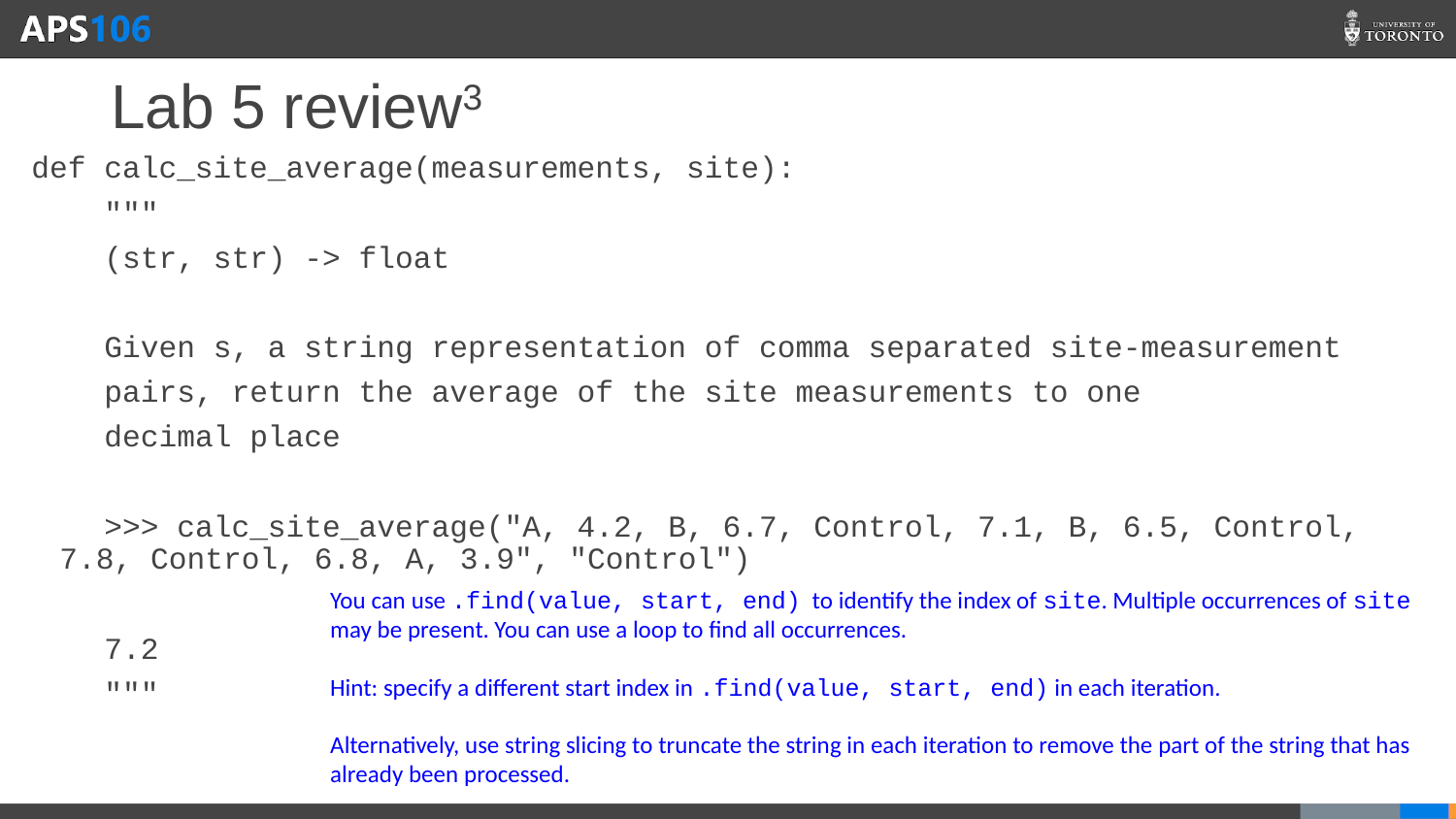

# Lab 5 review3
def calc_site_average(measurements, site):
    """
    (str, str) -> float

    Given s, a string representation of comma separated site-measurement
    pairs, return the average of the site measurements to one
    decimal place

    >>> calc_site_average("A, 4.2, B, 6.7, Control, 7.1, B, 6.5, Control, 7.8, Control, 6.8, A, 3.9", "Control")

    7.2
    """

You can use .find(value, start, end)  to identify the index of site. Multiple occurrences of site may be present. You can use a loop to find all occurrences.

Hint: specify a different start index in .find(value, start, end) in each iteration.

Alternatively, use string slicing to truncate the string in each iteration to remove the part of the string that has already been processed.